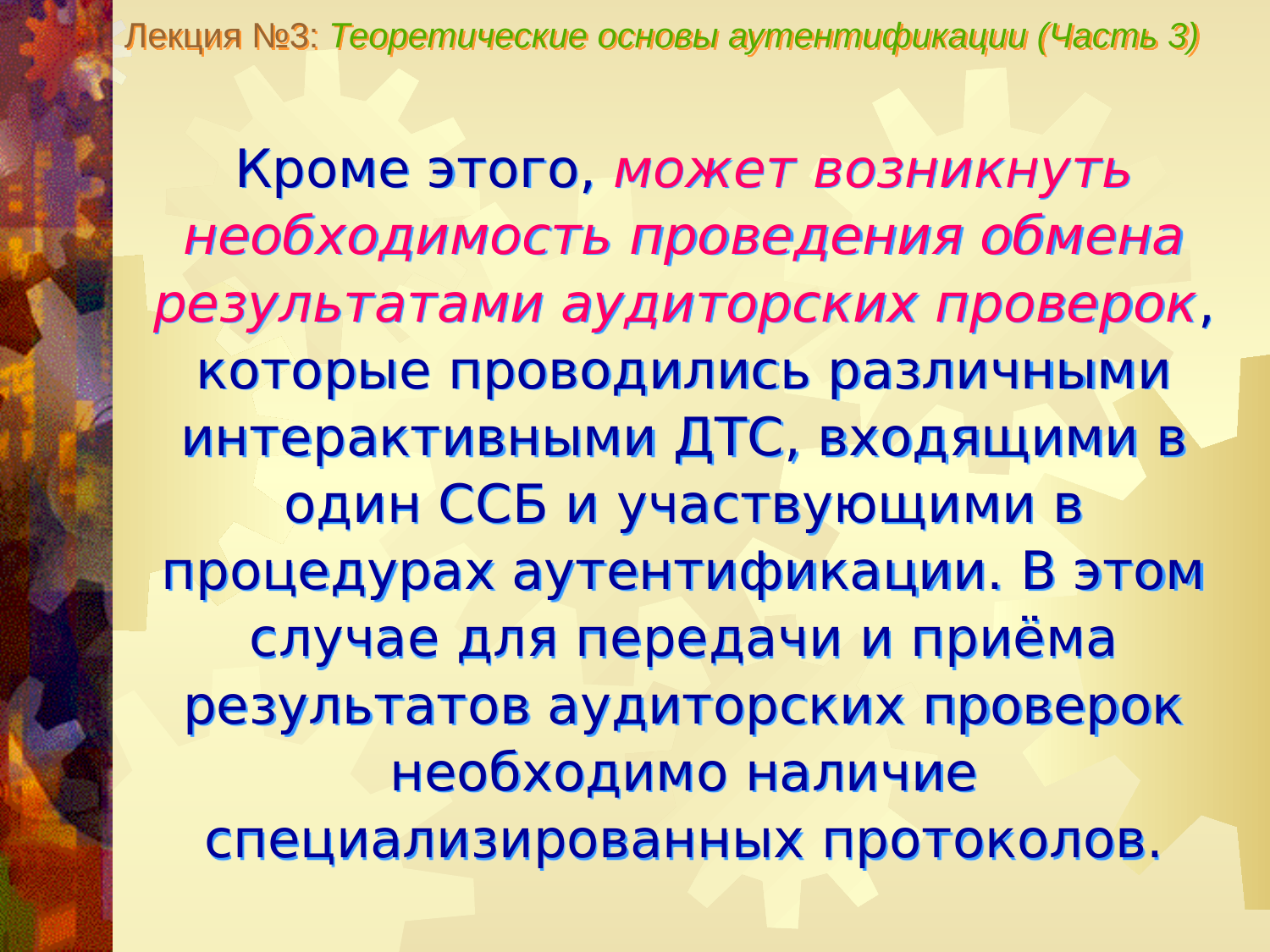

Лекция №3: Теоретические основы аутентификации (Часть 3)
Кроме этого, может возникнуть необходимость проведения обмена результатами аудиторских проверок, которые проводились различными интерактивными ДТС, входящими в один ССБ и участвующими в процедурах аутентификации. В этом случае для передачи и приёма результатов аудиторских проверок необходимо наличие специализированных протоколов.